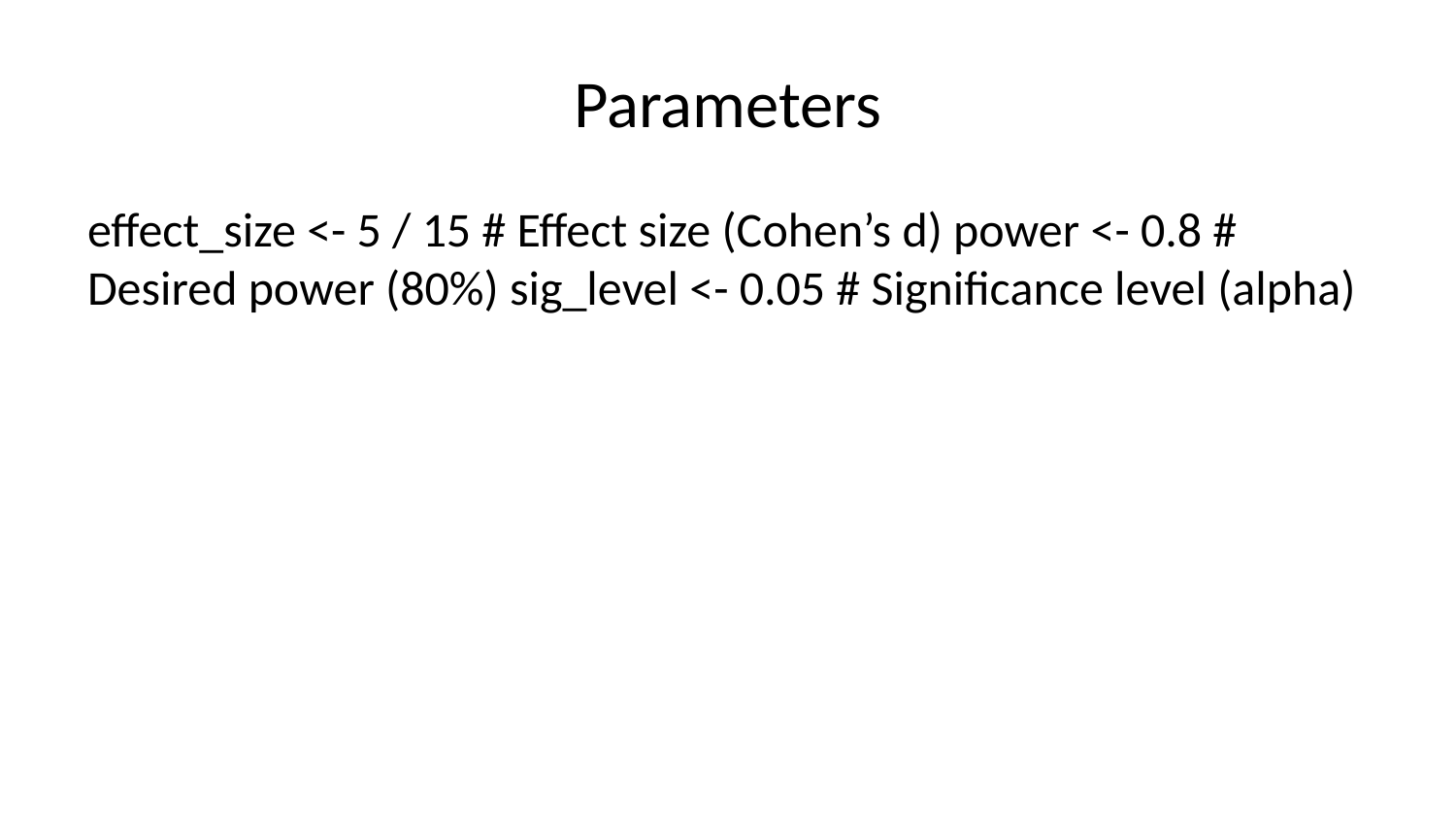

# Parameters
effect_size <- 5 / 15 # Effect size (Cohen’s d) power <- 0.8 # Desired power (80%) sig_level <- 0.05 # Significance level (alpha)